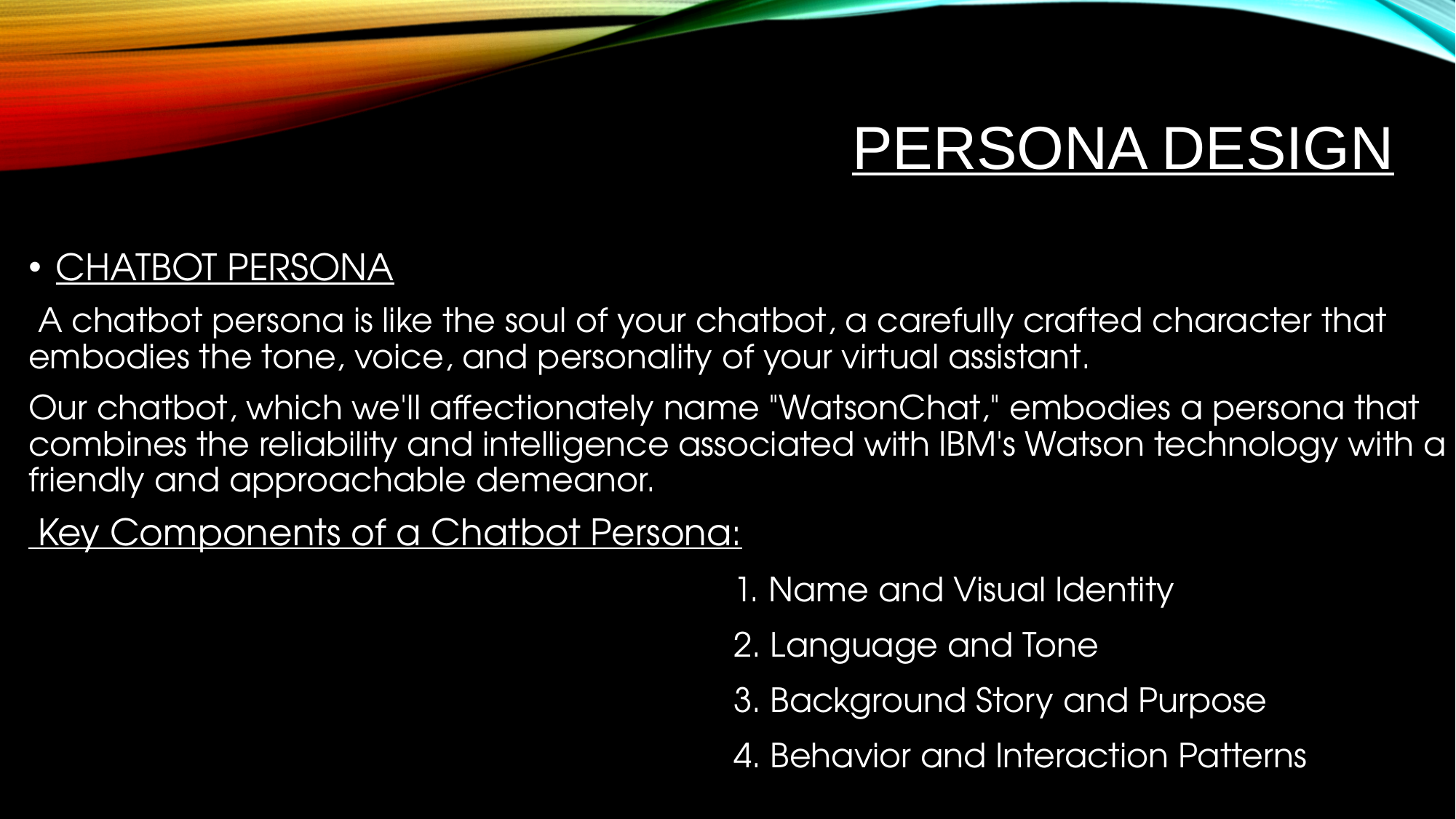

# Persona Design
CHATBOT PERSONA
 A chatbot persona is like the soul of your chatbot, a carefully crafted character that embodies the tone, voice, and personality of your virtual assistant.
Our chatbot, which we'll affectionately name "WatsonChat," embodies a persona that combines the reliability and intelligence associated with IBM's Watson technology with a friendly and approachable demeanor.
 Key Components of a Chatbot Persona:
                                                                            1. Name and Visual Identity
                                                                            2. Language and Tone
                                                                            3. Background Story and Purpose
                                                                            4. Behavior and Interaction Patterns